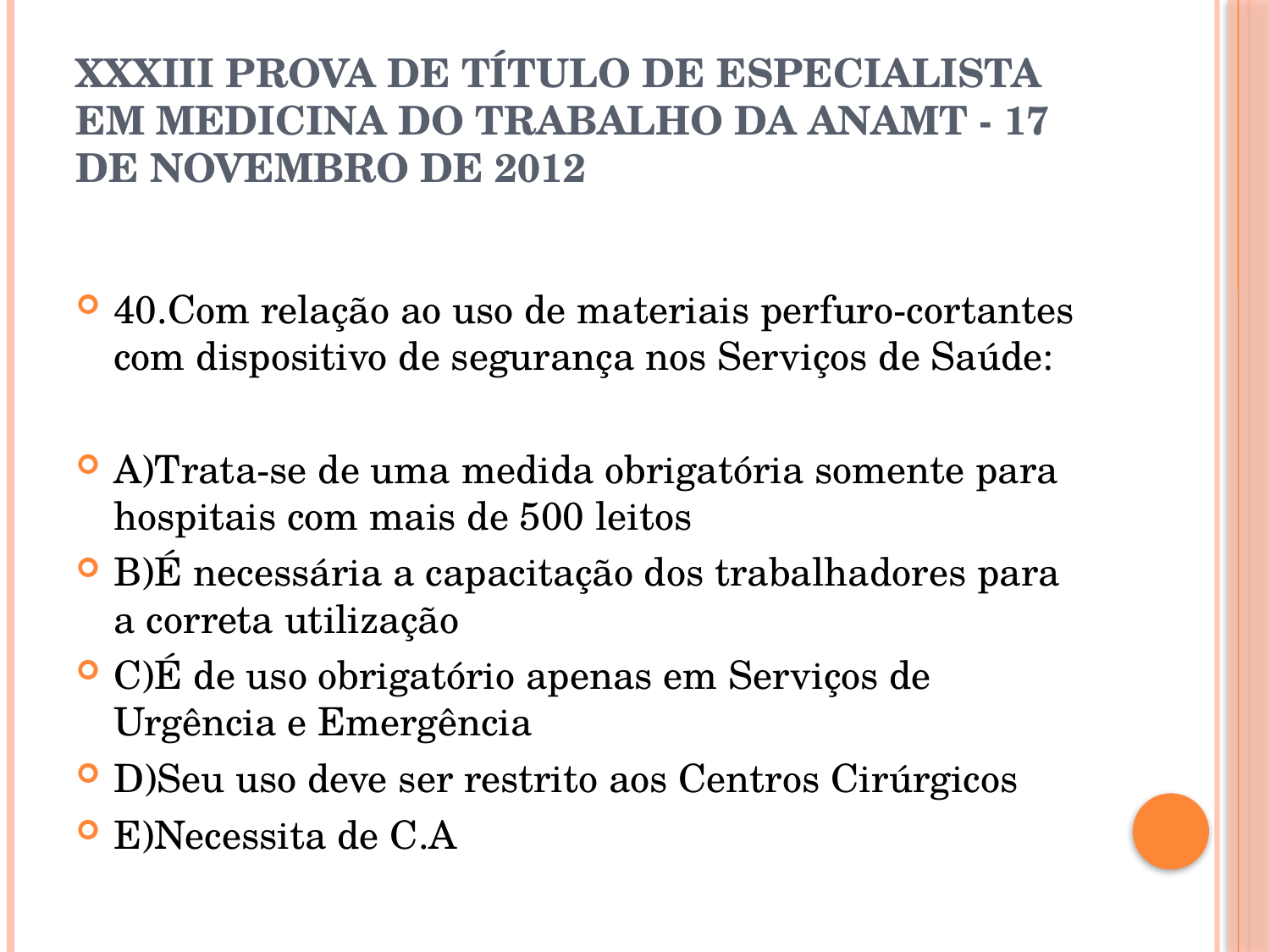

# XXXIII Prova de Título de Especialista em Medicina do Trabalho da ANAMT - 17 de novembro de 2012

40.Com relação ao uso de materiais perfuro-cortantes com dispositivo de segurança nos Serviços de Saúde:

A)Trata-se de uma medida obrigatória somente para hospitais com mais de 500 leitos
B)É necessária a capacitação dos trabalhadores para a correta utilização
C)É de uso obrigatório apenas em Serviços de Urgência e Emergência
D)Seu uso deve ser restrito aos Centros Cirúrgicos
E)Necessita de C.A